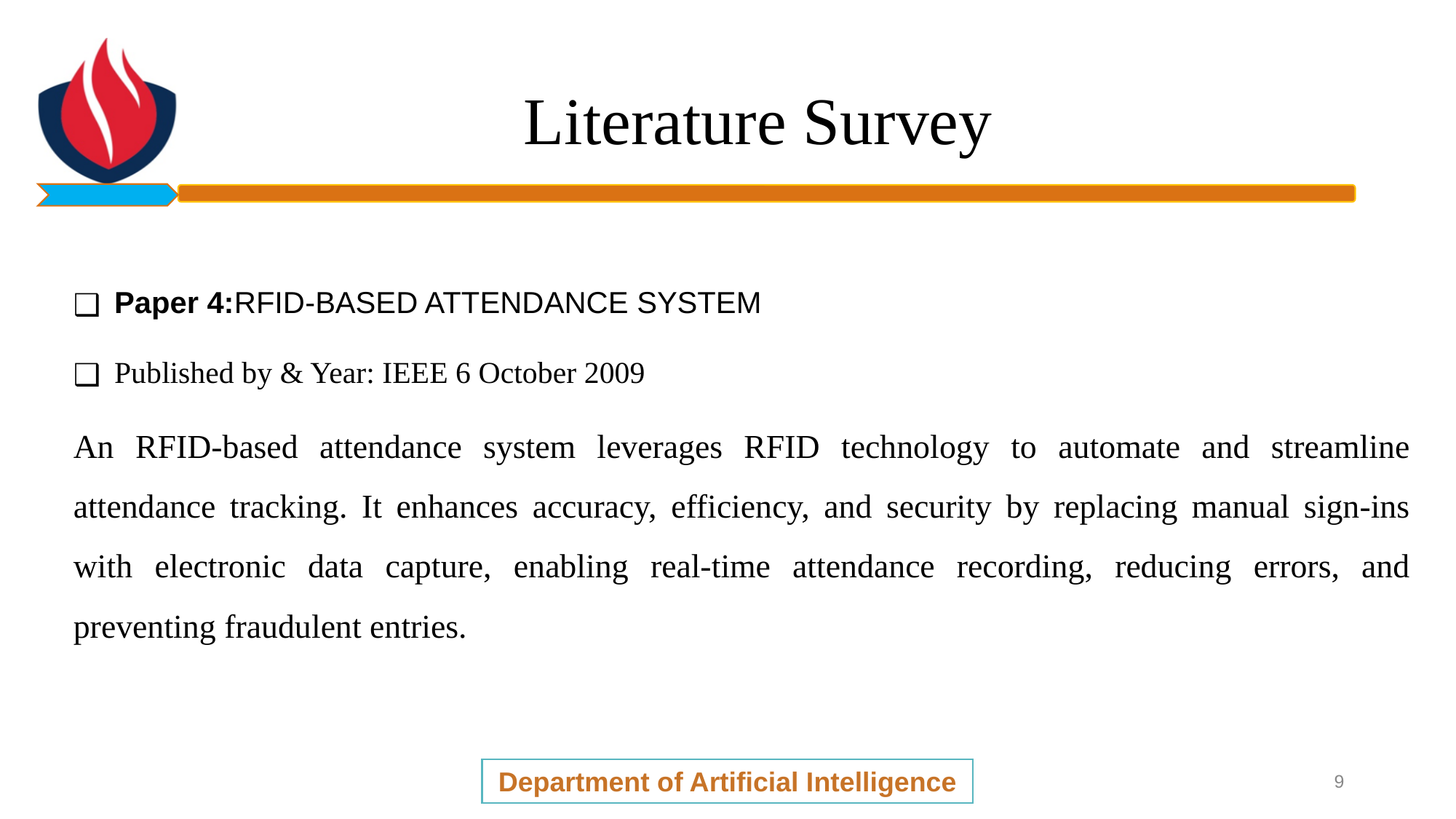

# Literature Survey
Paper 4:RFID-BASED ATTENDANCE SYSTEM
Published by & Year: IEEE 6 October 2009
An RFID-based attendance system leverages RFID technology to automate and streamline attendance tracking. It enhances accuracy, efficiency, and security by replacing manual sign-ins with electronic data capture, enabling real-time attendance recording, reducing errors, and preventing fraudulent entries.

Department of Artificial Intelligence
9